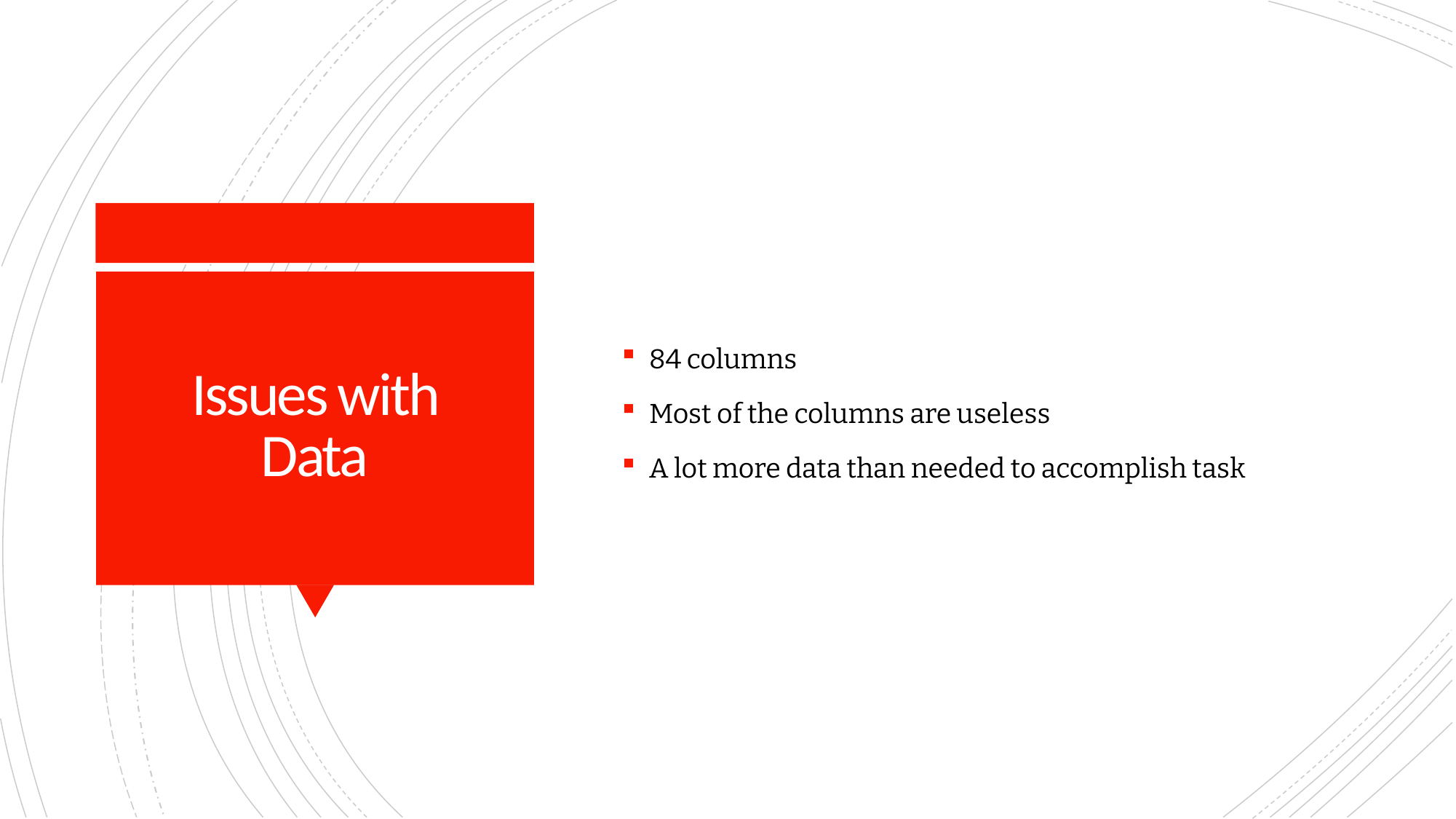

84 columns
Most of the columns are useless
A lot more data than needed to accomplish task
# Issues with Data